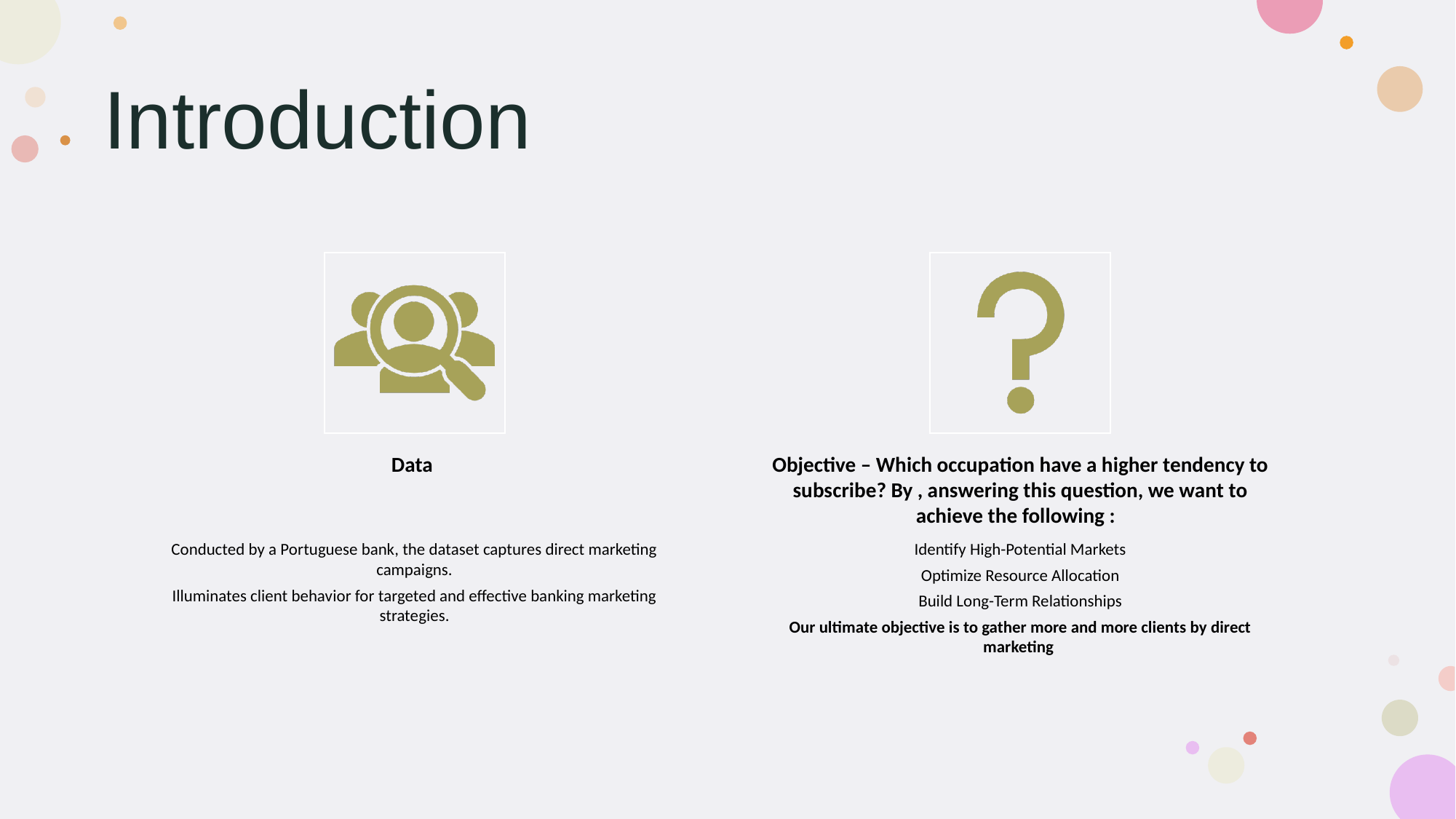

# Introduction
Data
Conducted by a Portuguese bank, the dataset captures direct marketing campaigns.
Illuminates client behavior for targeted and effective banking marketing strategies.
Objective – Which occupation have a higher tendency to subscribe? By , answering this question, we want to achieve the following :
Identify High-Potential Markets
Optimize Resource Allocation
Build Long-Term Relationships
Our ultimate objective is to gather more and more clients by direct marketing